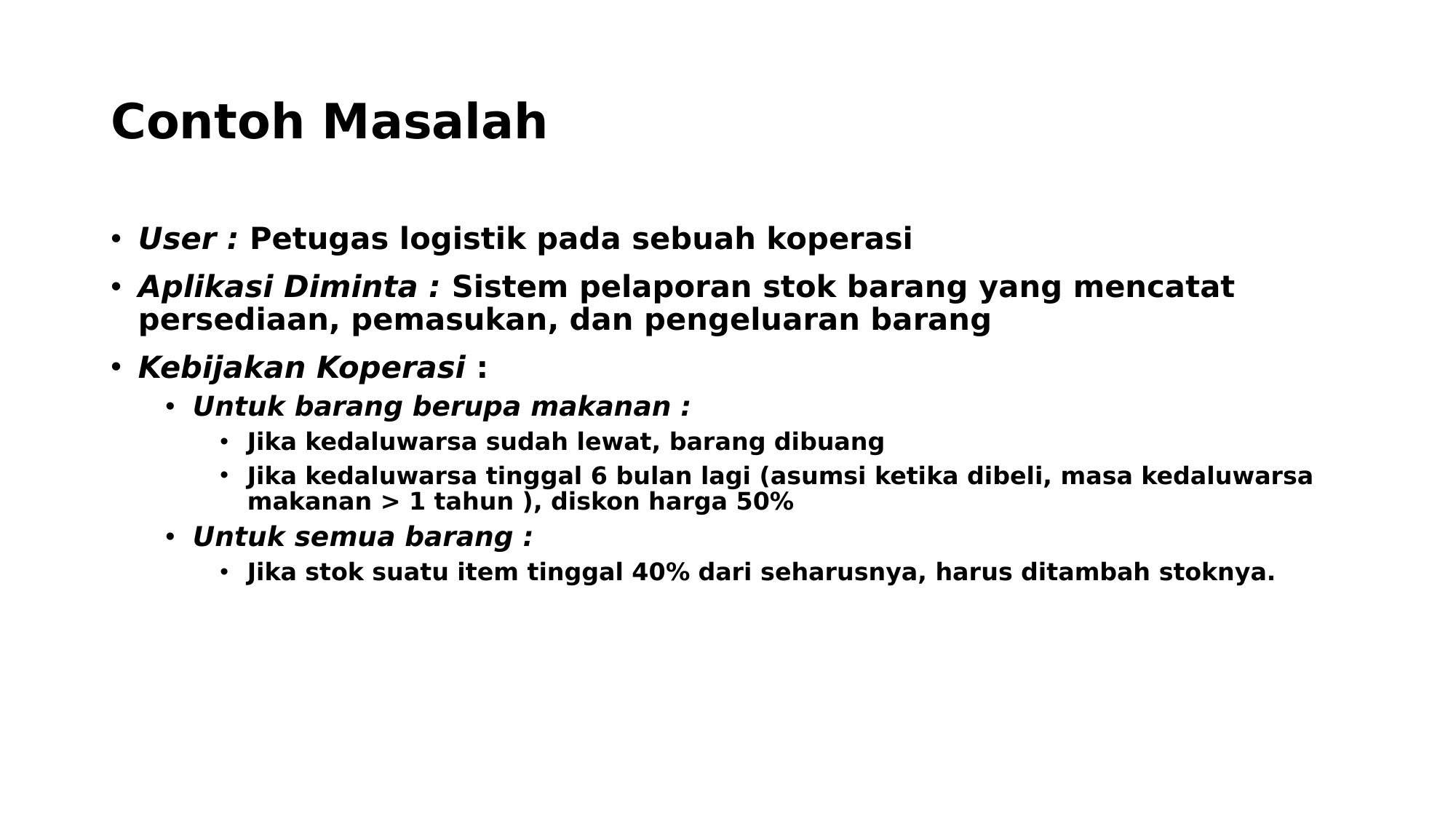

# Contoh Masalah
User : Petugas logistik pada sebuah koperasi
Aplikasi Diminta : Sistem pelaporan stok barang yang mencatat persediaan, pemasukan, dan pengeluaran barang
Kebijakan Koperasi :
Untuk barang berupa makanan :
Jika kedaluwarsa sudah lewat, barang dibuang
Jika kedaluwarsa tinggal 6 bulan lagi (asumsi ketika dibeli, masa kedaluwarsa makanan > 1 tahun ), diskon harga 50%
Untuk semua barang :
Jika stok suatu item tinggal 40% dari seharusnya, harus ditambah stoknya.